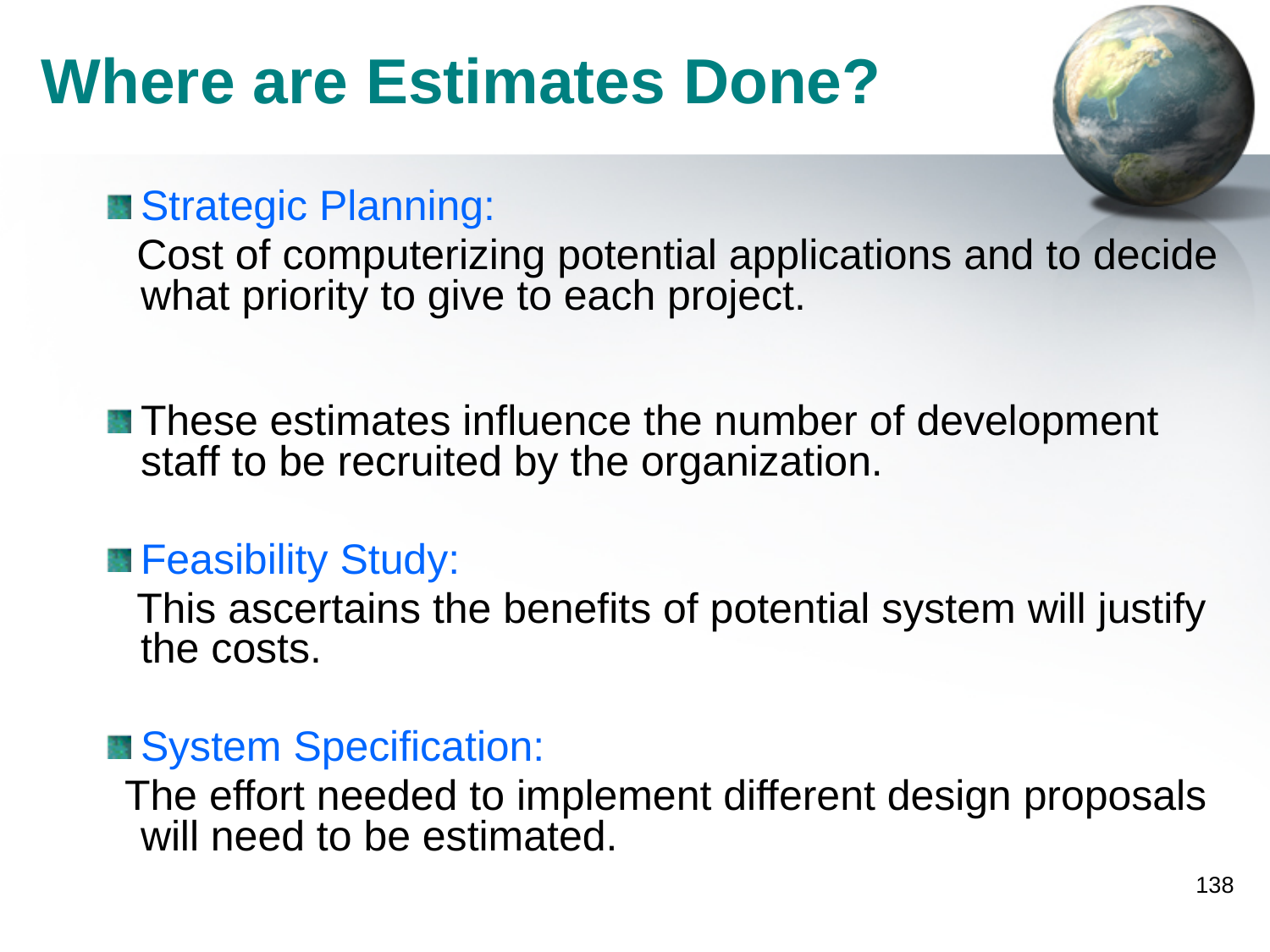

# Where are Estimates Done?
Strategic Planning:
   Cost of computerizing potential applications and to decide what priority to give to each project.

These estimates influence the number of development staff to be recruited by the organization.

Feasibility Study:
   This ascertains the benefits of potential system will justify the costs.

System Specification:
  The effort needed to implement different design proposals will need to be estimated.

138